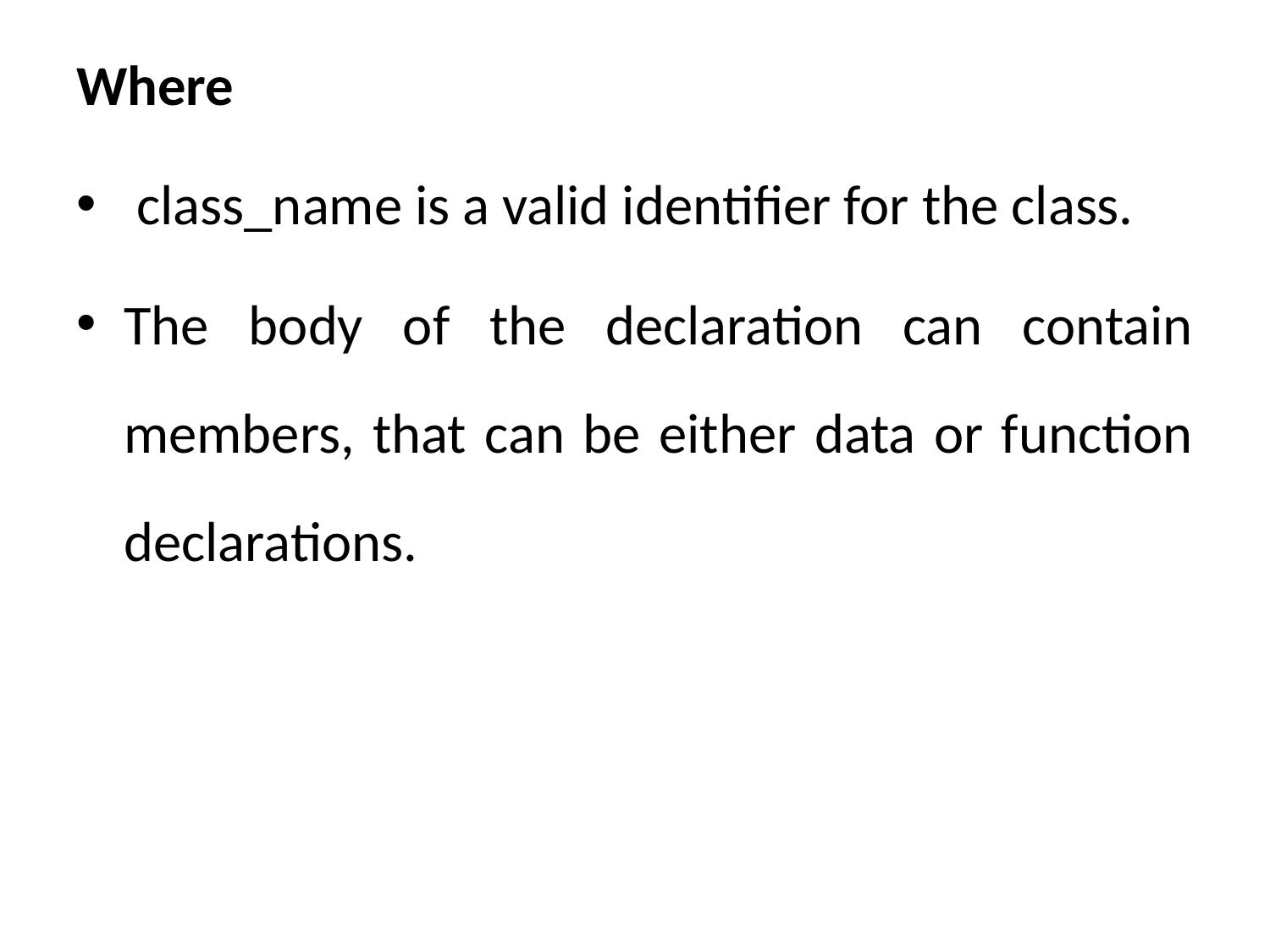

Where
 class_name is a valid identifier for the class.
The body of the declaration can contain members, that can be either data or function declarations.